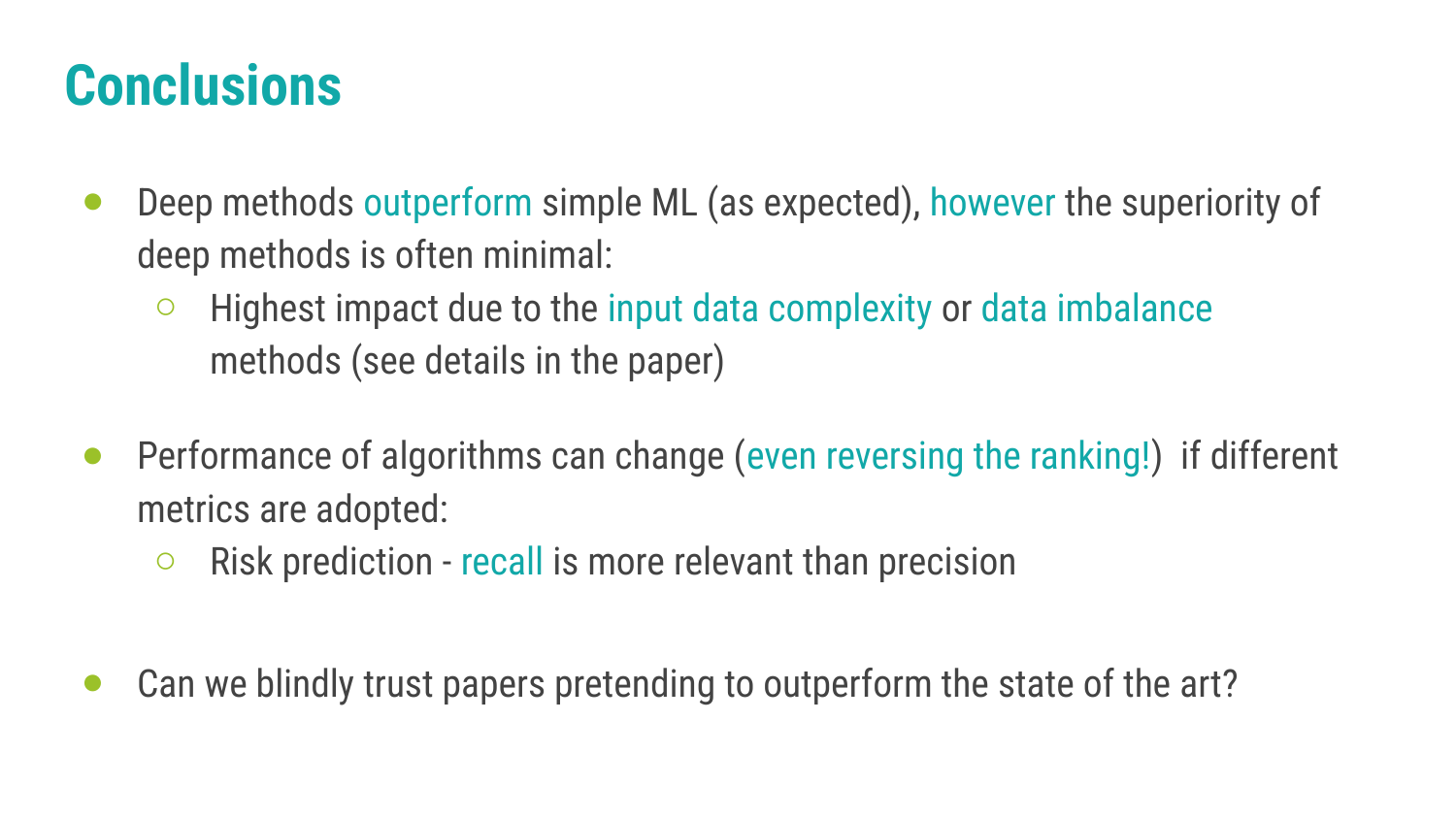

# Conclusions
Deep methods outperform simple ML (as expected), however the superiority of deep methods is often minimal:
Highest impact due to the input data complexity or data imbalance methods (see details in the paper)
Performance of algorithms can change (even reversing the ranking!)  if different metrics are adopted:
Risk prediction - recall is more relevant than precision
Can we blindly trust papers pretending to outperform the state of the art?